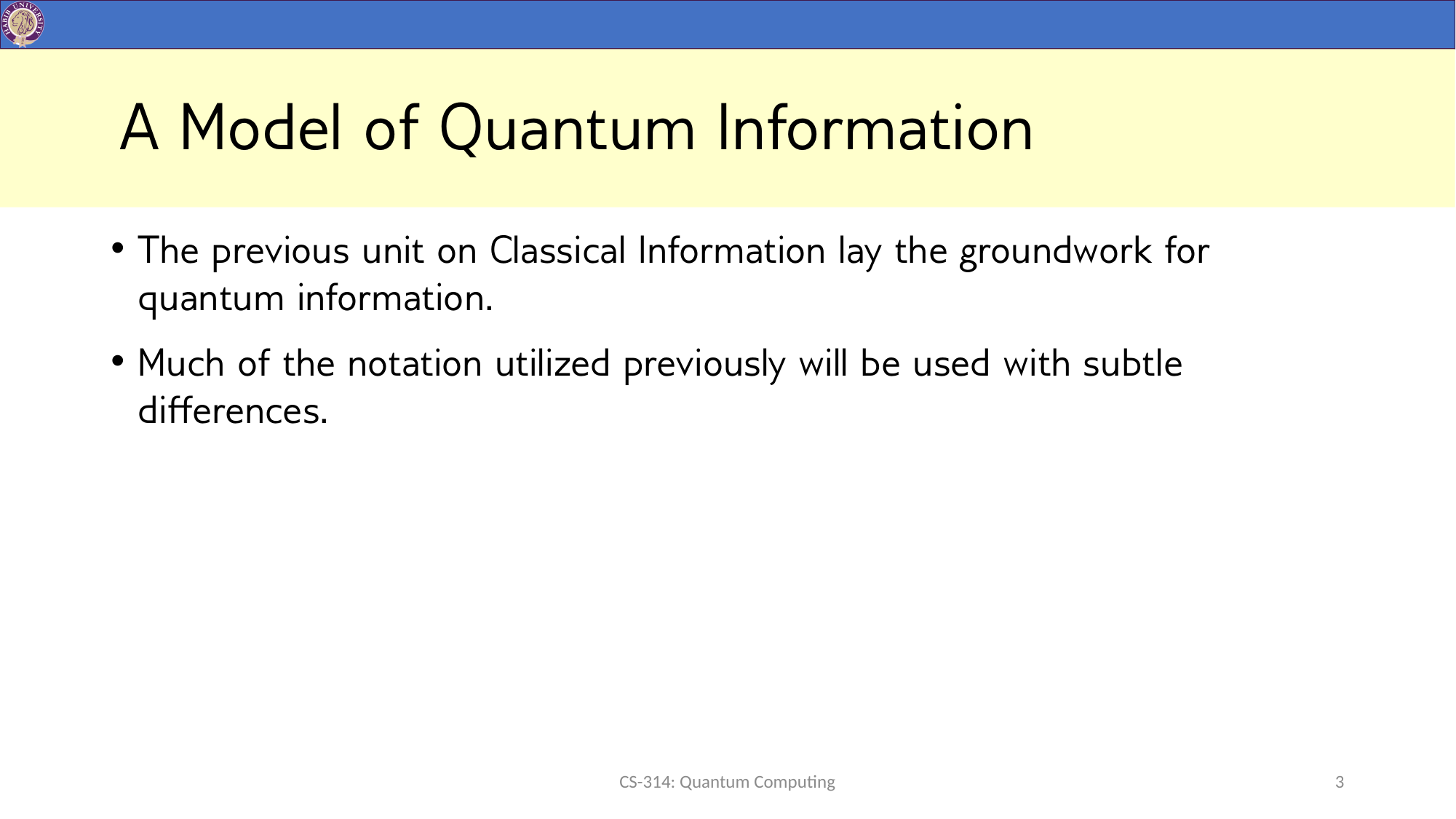

# A Model of Quantum Information
The previous unit on Classical Information lay the groundwork for quantum information.
Much of the notation utilized previously will be used with subtle differences.

CS-314: Quantum Computing
3